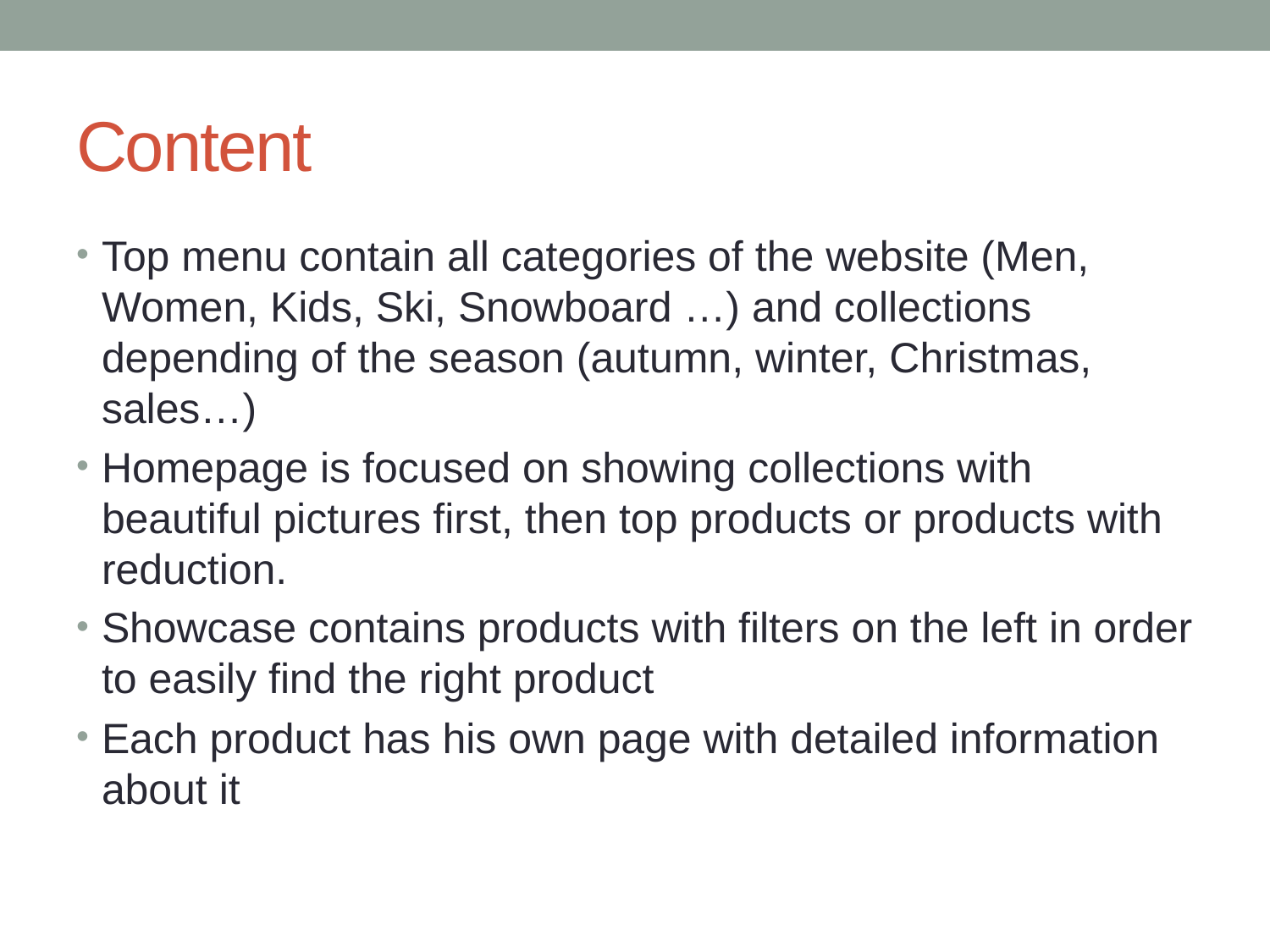

# Content
Top menu contain all categories of the website (Men, Women, Kids, Ski, Snowboard …) and collections depending of the season (autumn, winter, Christmas, sales…)
Homepage is focused on showing collections with beautiful pictures first, then top products or products with reduction.
Showcase contains products with filters on the left in order to easily find the right product
Each product has his own page with detailed information about it